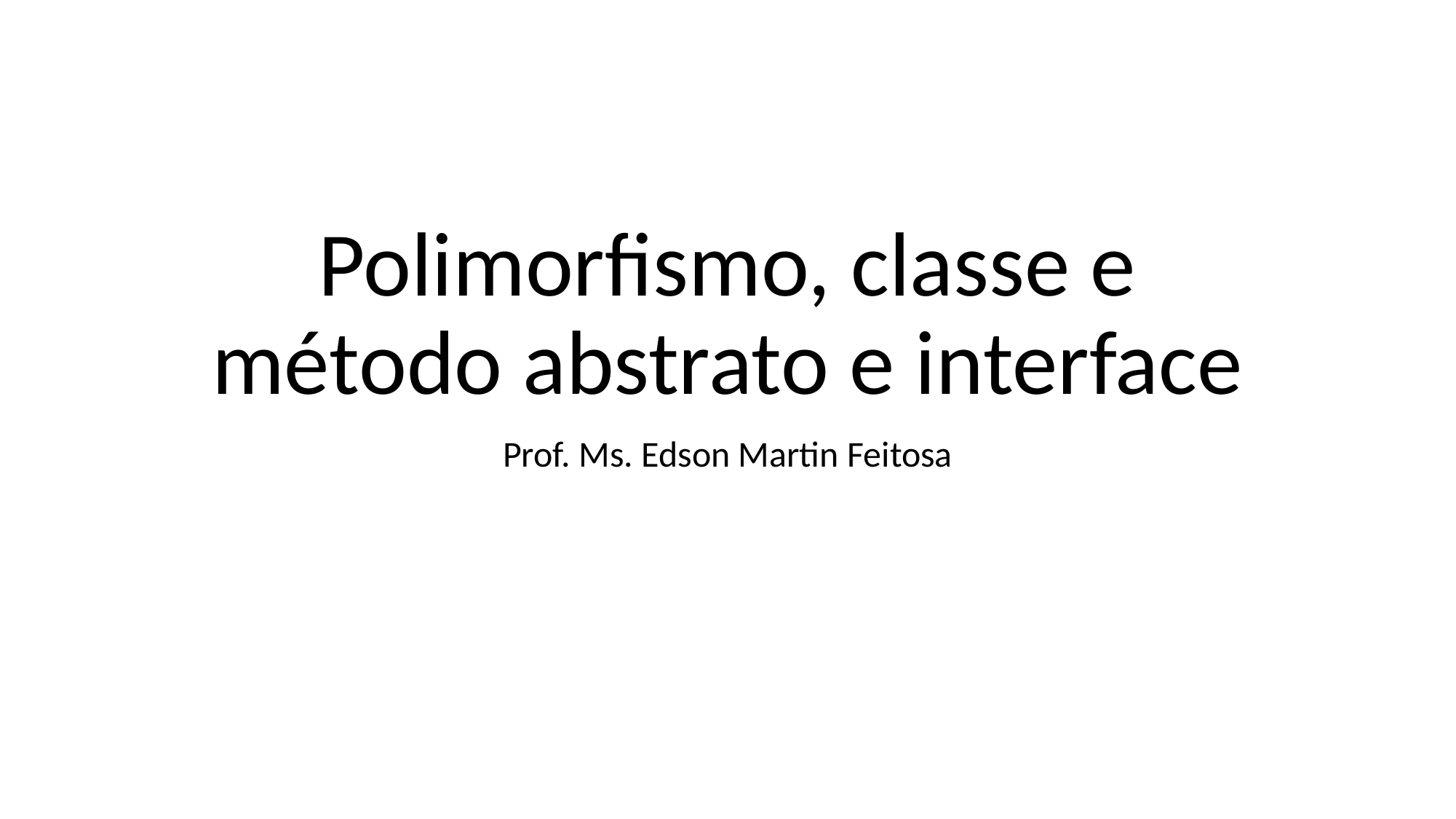

# Polimorfismo, classe e método abstrato e interface
Prof. Ms. Edson Martin Feitosa